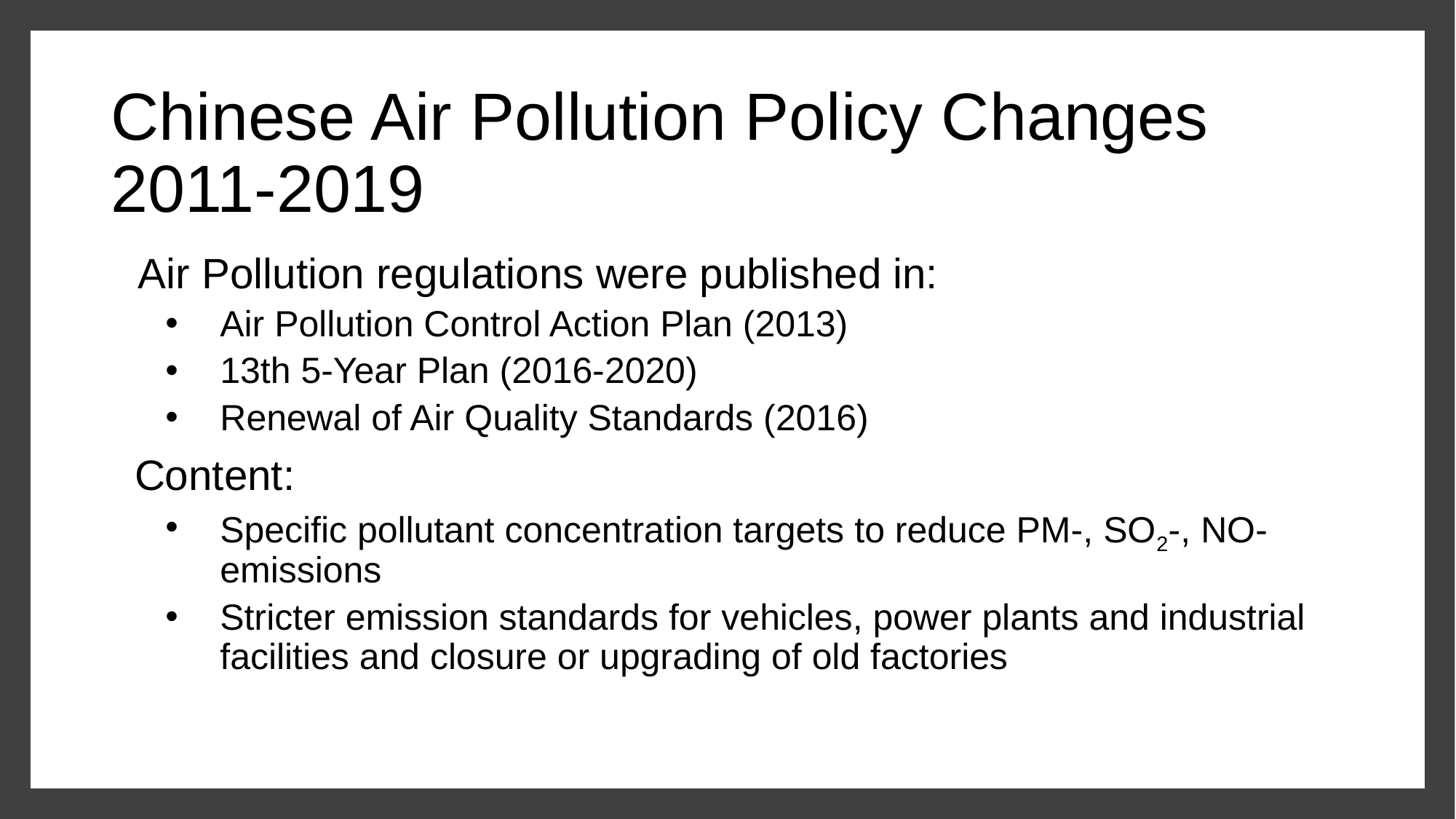

# Chinese Air Pollution Policy Changes 2011-2019
Air Pollution regulations were published in:
Air Pollution Control Action Plan (2013)
13th 5-Year Plan (2016-2020)
Renewal of Air Quality Standards (2016)
  Content:
Specific pollutant concentration targets to reduce PM-, SO2-, NO-emissions
Stricter emission standards for vehicles, power plants and industrial facilities and closure or upgrading of old factories